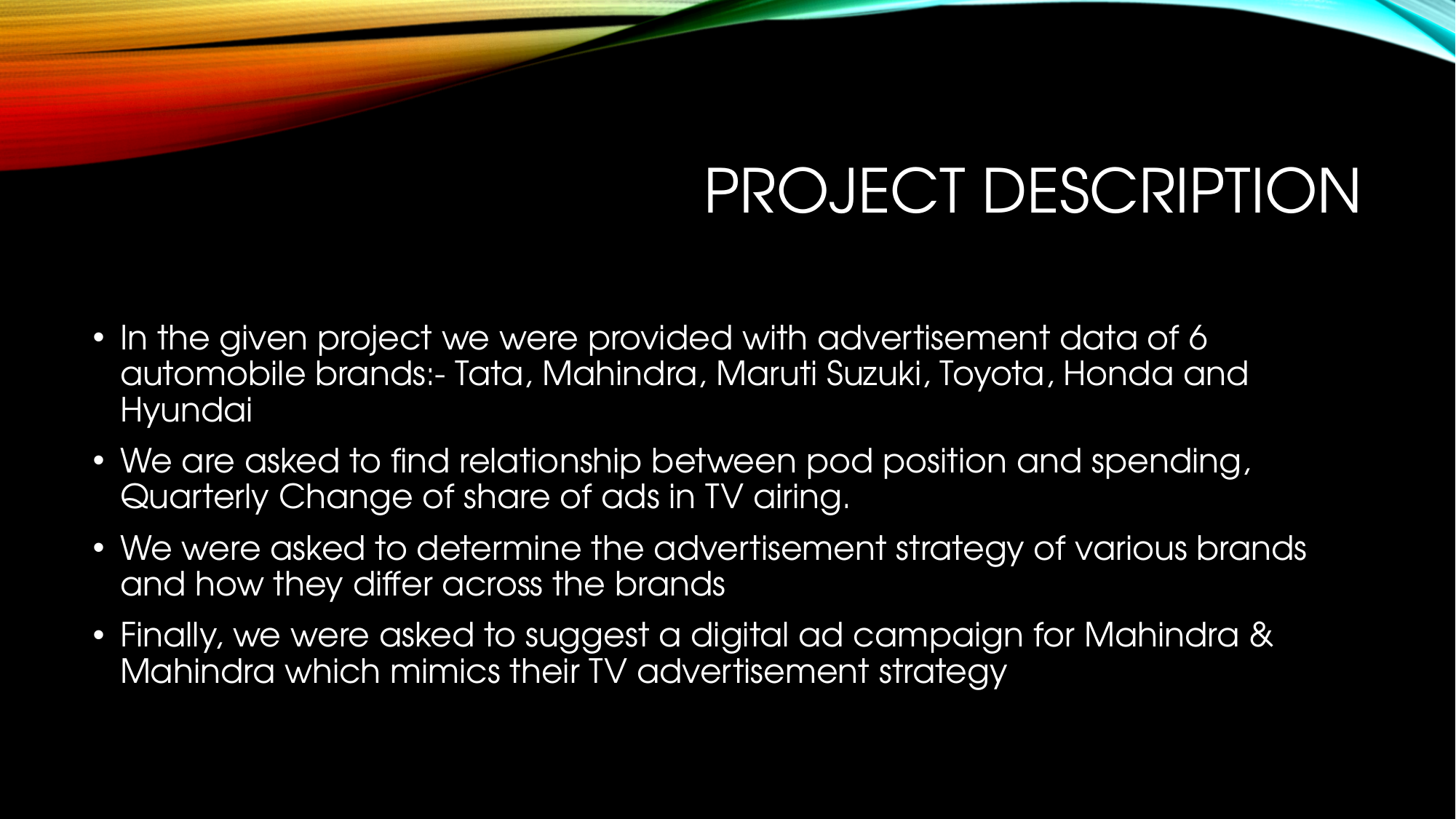

# Project description
In the given project we were provided with advertisement data of 6 automobile brands:- Tata, Mahindra, Maruti Suzuki, Toyota, Honda and Hyundai
We are asked to find relationship between pod position and spending, Quarterly Change of share of ads in TV airing.
We were asked to determine the advertisement strategy of various brands and how they differ across the brands
Finally, we were asked to suggest a digital ad campaign for Mahindra & Mahindra which mimics their TV advertisement strategy